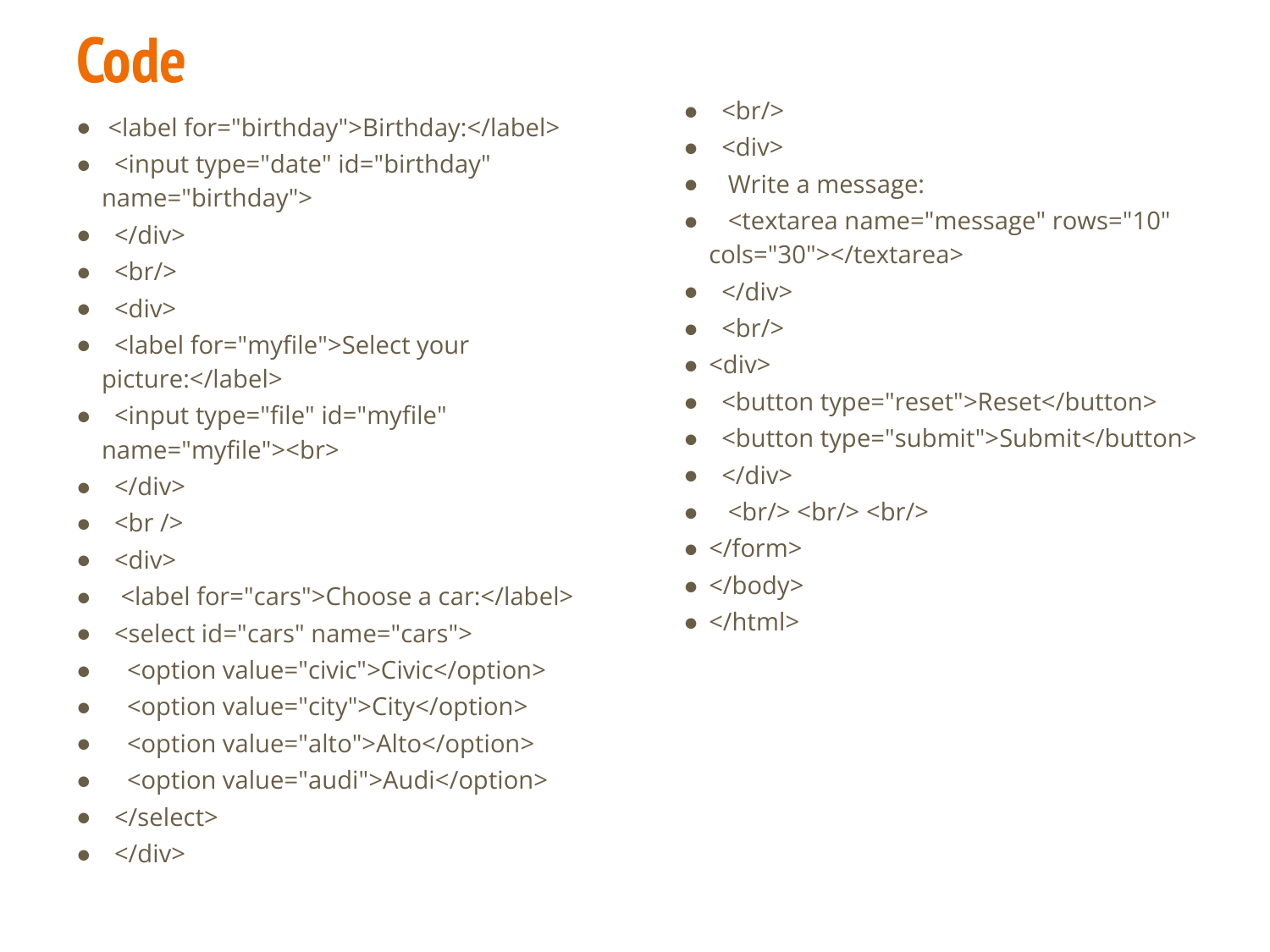

# Code
  <br/>
  <div>
   Write a message:
   <textarea name="message" rows="10" cols="30"></textarea>
  </div>
  <br/>
<div>
  <button type="reset">Reset</button>
  <button type="submit">Submit</button>
  </div>
   <br/> <br/> <br/>
</form>
</body>
</html>

 <label for="birthday">Birthday:</label>
  <input type="date" id="birthday" name="birthday">
  </div>
  <br/>
  <div>
  <label for="myfile">Select your picture:</label>
  <input type="file" id="myfile" name="myfile"><br>
  </div>
  <br />
  <div>
   <label for="cars">Choose a car:</label>
  <select id="cars" name="cars">
    <option value="civic">Civic</option>
    <option value="city">City</option>
    <option value="alto">Alto</option>
    <option value="audi">Audi</option>
  </select>
  </div>